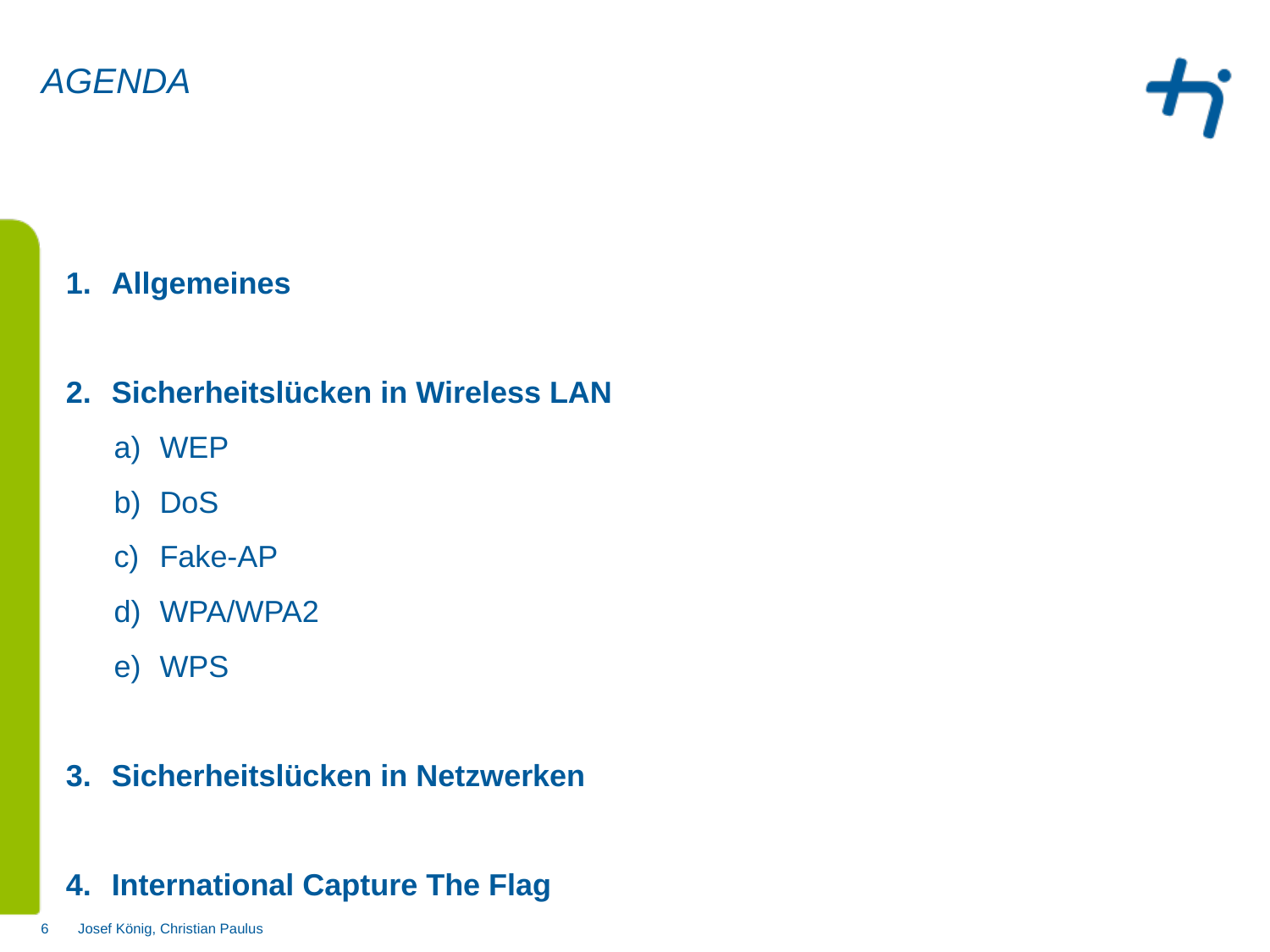

AGENDA
#
Allgemeines

Sicherheitslücken in Wireless LAN
WEP
DoS
Fake-AP
WPA/WPA2
WPS

Sicherheitslücken in Netzwerken

International Capture The Flag
Josef König, Christian Paulus
6